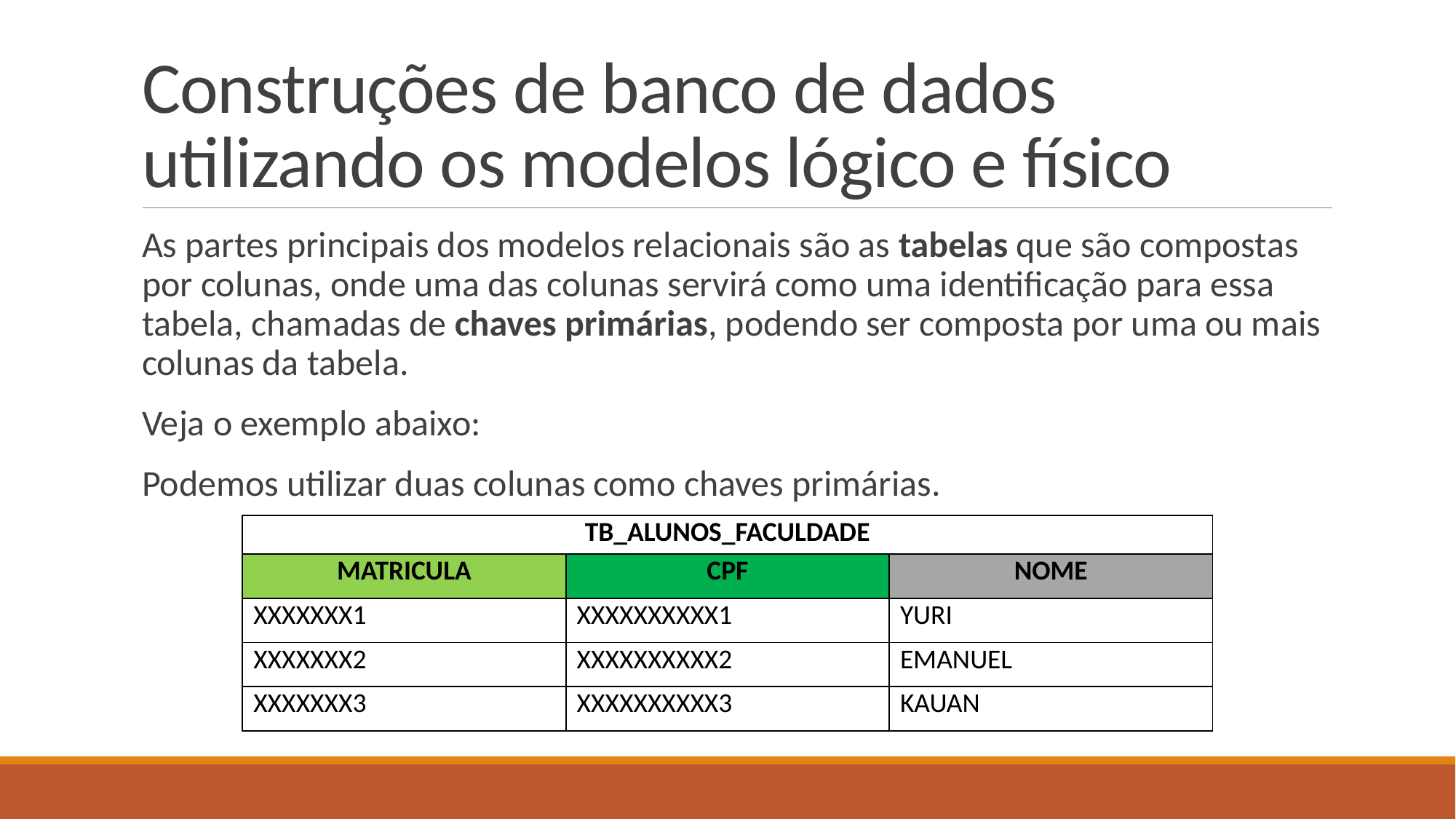

# Construções de banco de dados utilizando os modelos lógico e físico
As partes principais dos modelos relacionais são as tabelas que são compostas por colunas, onde uma das colunas servirá como uma identificação para essa tabela, chamadas de chaves primárias, podendo ser composta por uma ou mais colunas da tabela.
Veja o exemplo abaixo:
Podemos utilizar duas colunas como chaves primárias.
| TB\_ALUNOS\_FACULDADE |  |  |
| --- | --- | --- |
| MATRICULA | CPF | NOME |
| XXXXXXX1 | XXXXXXXXXX1 | YURI |
| XXXXXXX2 | XXXXXXXXXX2 | EMANUEL |
| XXXXXXX3 | XXXXXXXXXX3 | KAUAN |